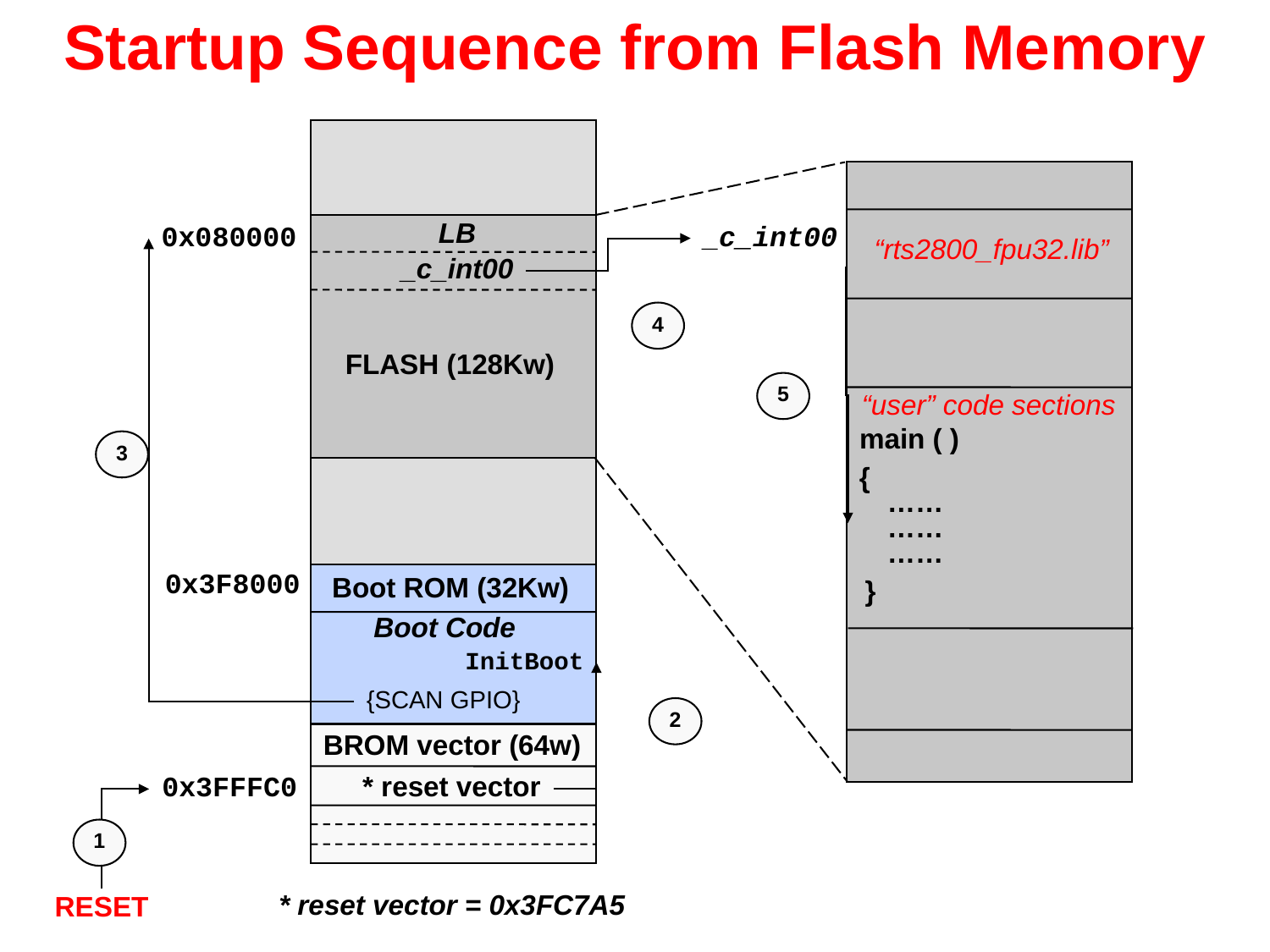

# Startup Sequence from Flash Memory

LB
_c_int00
0x080000
“rts2800_fpu32.lib”
_c_int00

4
FLASH (128Kw)
5

“user” code sections
main ( )
3

{
   ……
   ……
   ……

0x3F8000
Boot ROM (32Kw)
}
Boot Code

InitBoot
{SCAN GPIO}
2

BROM vector (64w)

* reset vector
0x3FFFC0

1

* reset vector = 0x3FC7A5
RESET